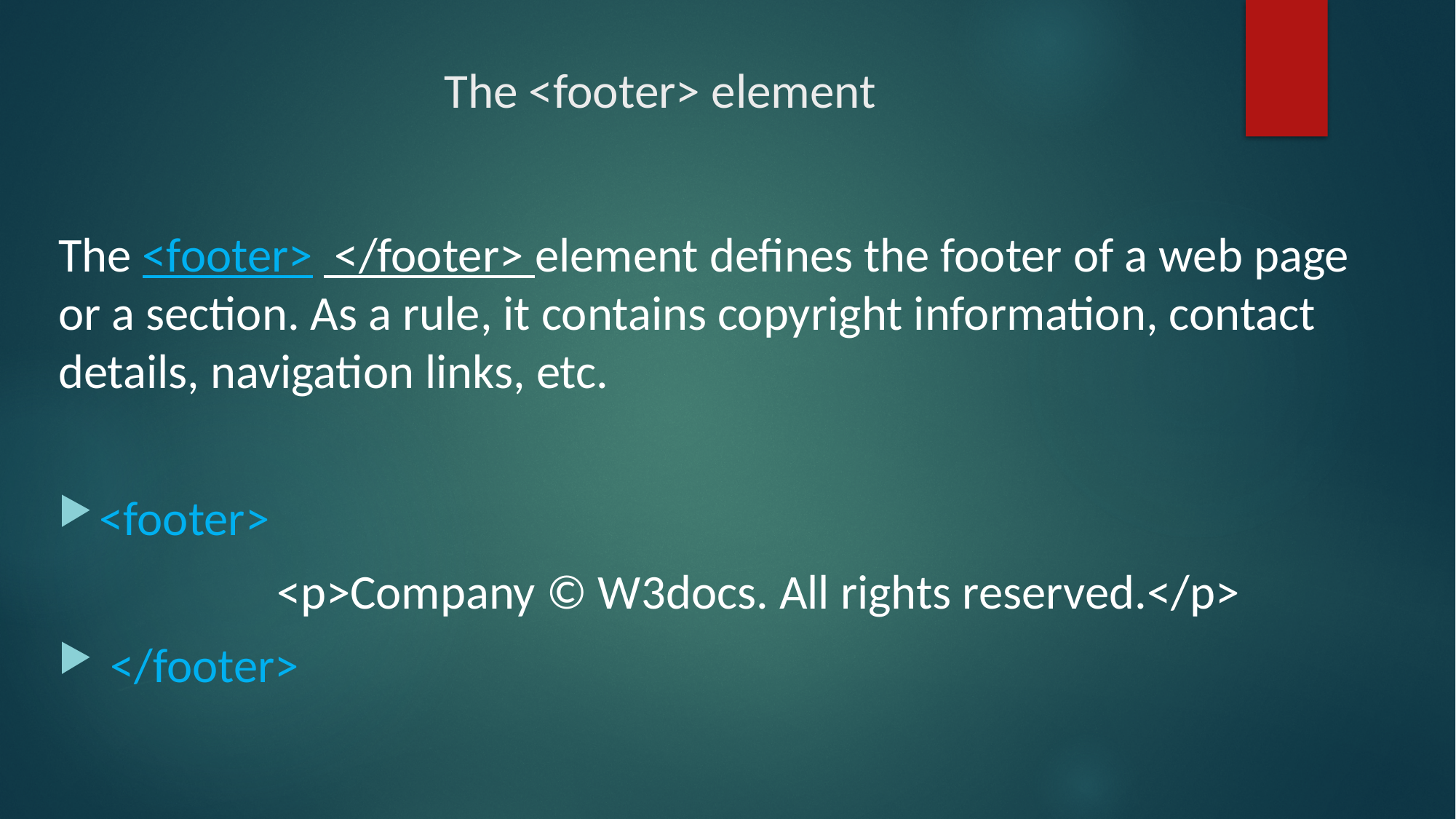

# The <footer> element
The <footer>  </footer> element defines the footer of a web page or a section. As a rule, it contains copyright information, contact details, navigation links, etc.

<footer>
 		<p>Company © W3docs. All rights reserved.</p>
 </footer>